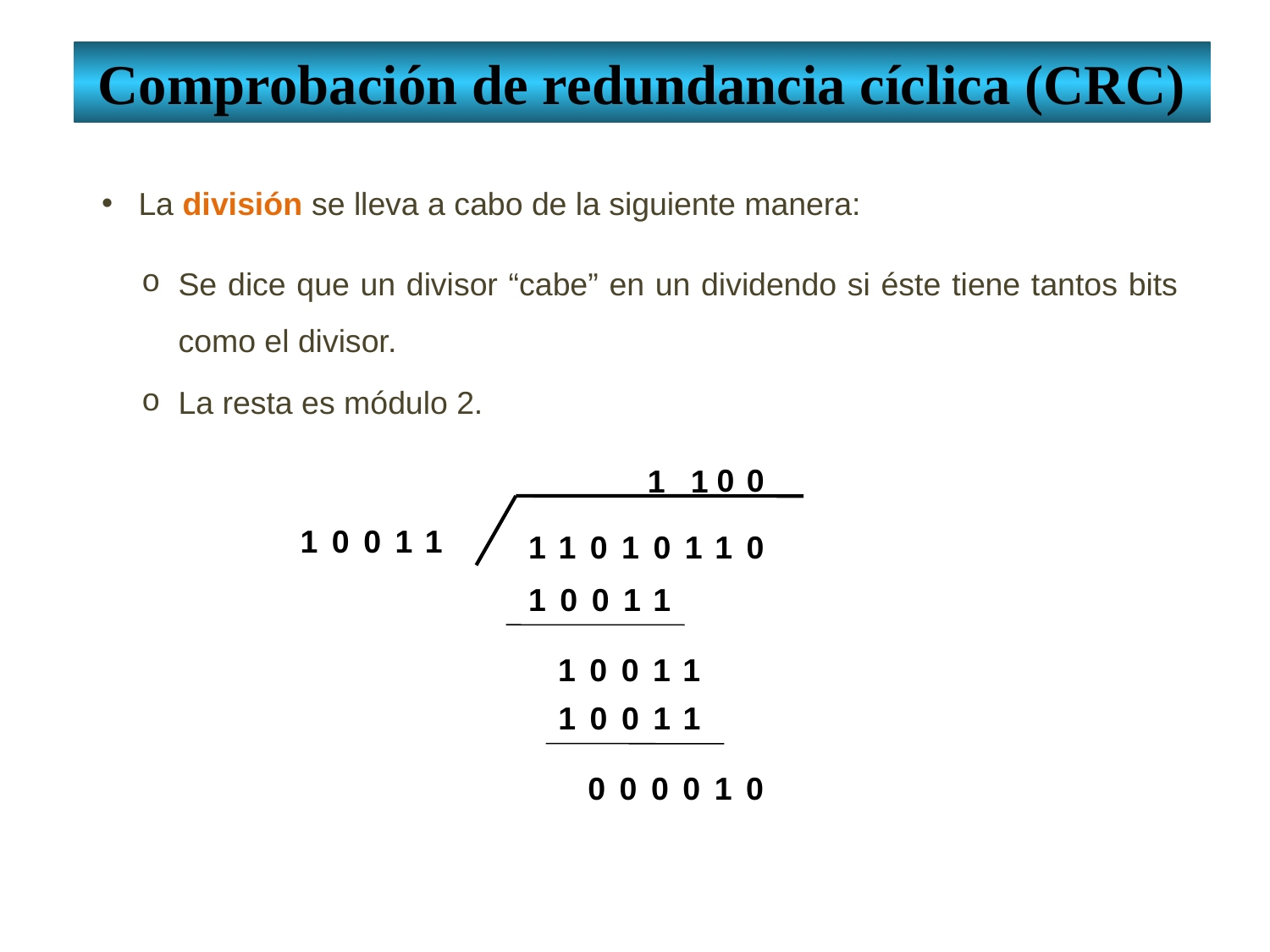

Comprobación de redundancia cíclica (CRC)
La división se lleva a cabo de la siguiente manera:
Se dice que un divisor “cabe” en un dividendo si éste tiene tantos bits como el divisor.
La resta es módulo 2.
0
0
1
1
10011
11010110
10011
10011
10011
000010